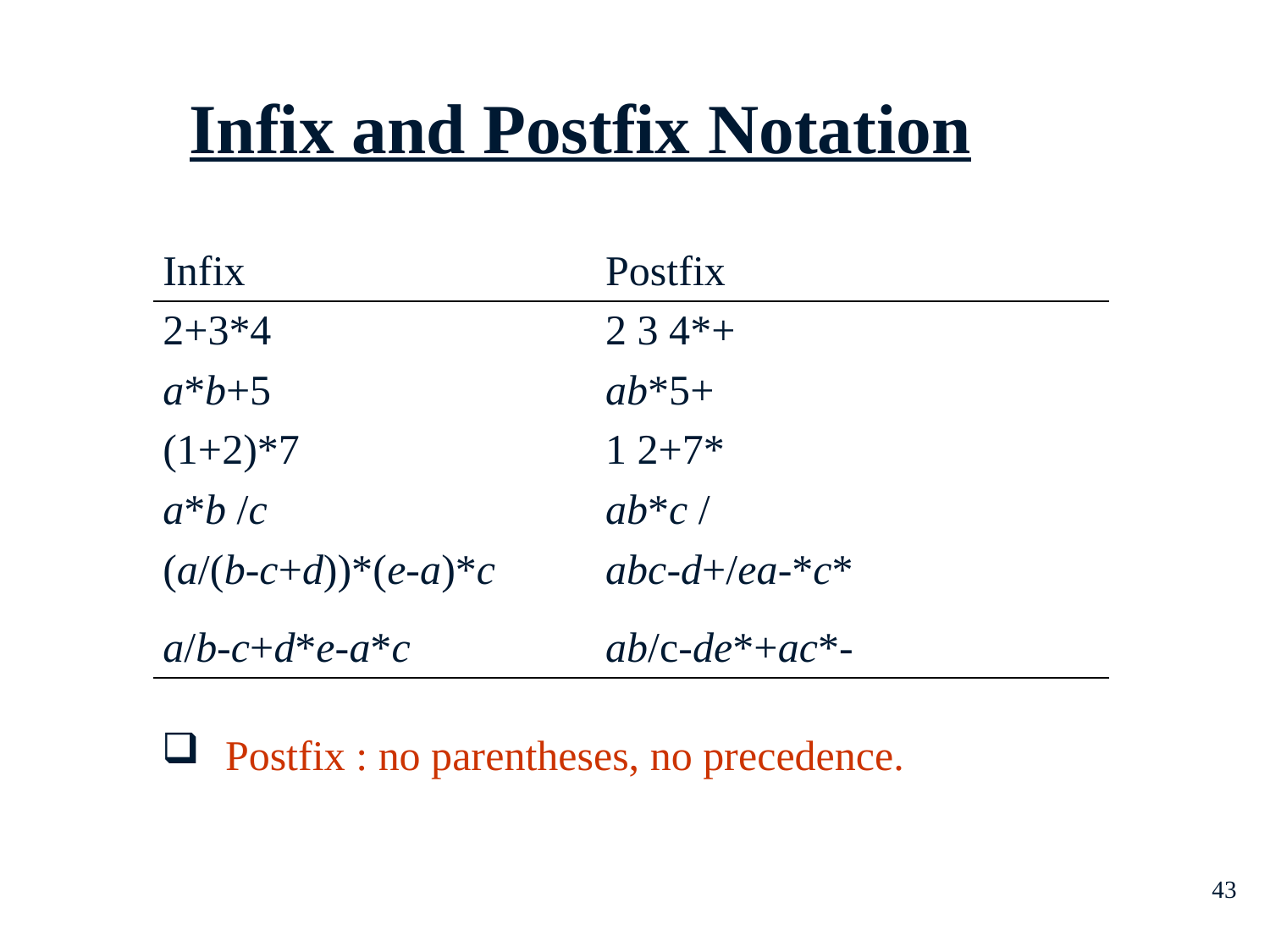

Infix and Postfix Notation
| Infix | Postfix |
| --- | --- |
| 2+3\*4 | 2 3 4\*+ |
| a\*b+5 | ab\*5+ |
| (1+2)\*7 | 1 2+7\* |
| a\*b /c | ab\*c / |
| (a/(b-c+d))\*(e-a)\*c | abc-d+/ea-\*c\* |
| a/b-c+d\*e-a\*c | ab/c-de\*+ac\*- |
|  |  |
Postfix : no parentheses, no precedence.
43